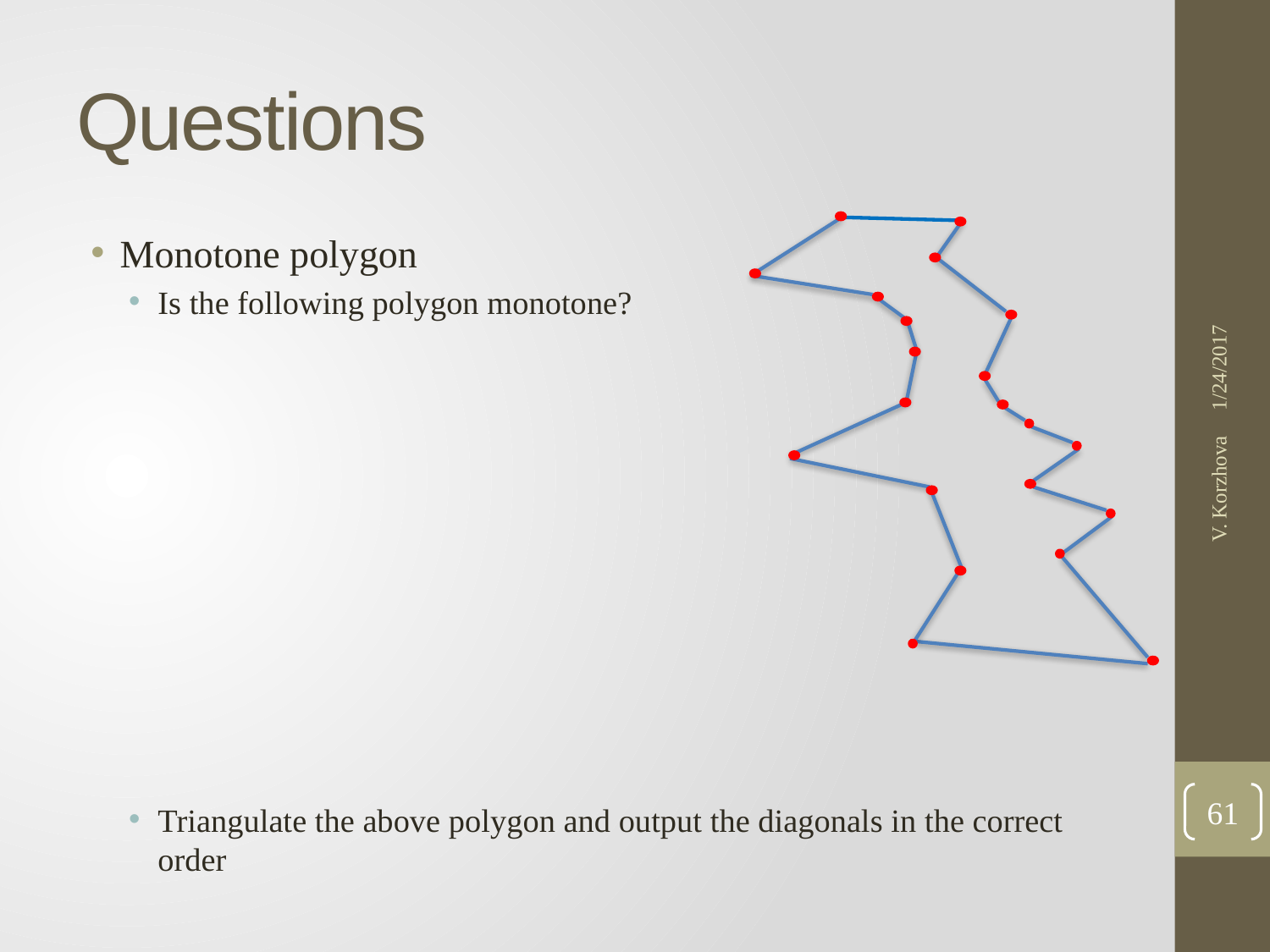

# Questions

Monotone polygon
Is the following polygon monotone?

Triangulate the above polygon and output the diagonals in the correct order

1/24/2017
V. Korzhova
61